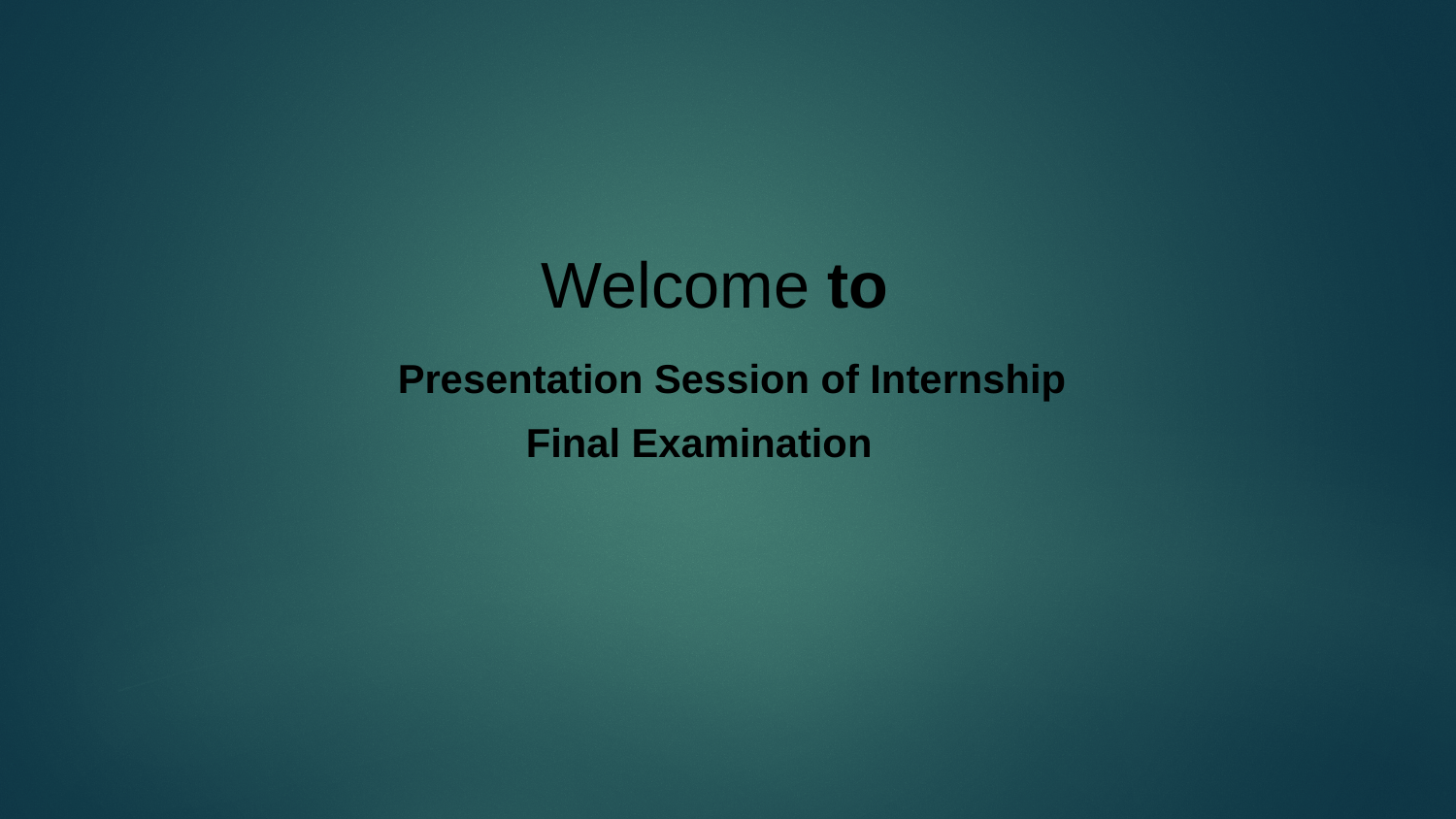

Welcome to
              Presentation Session of Internship
                                  Final Examination